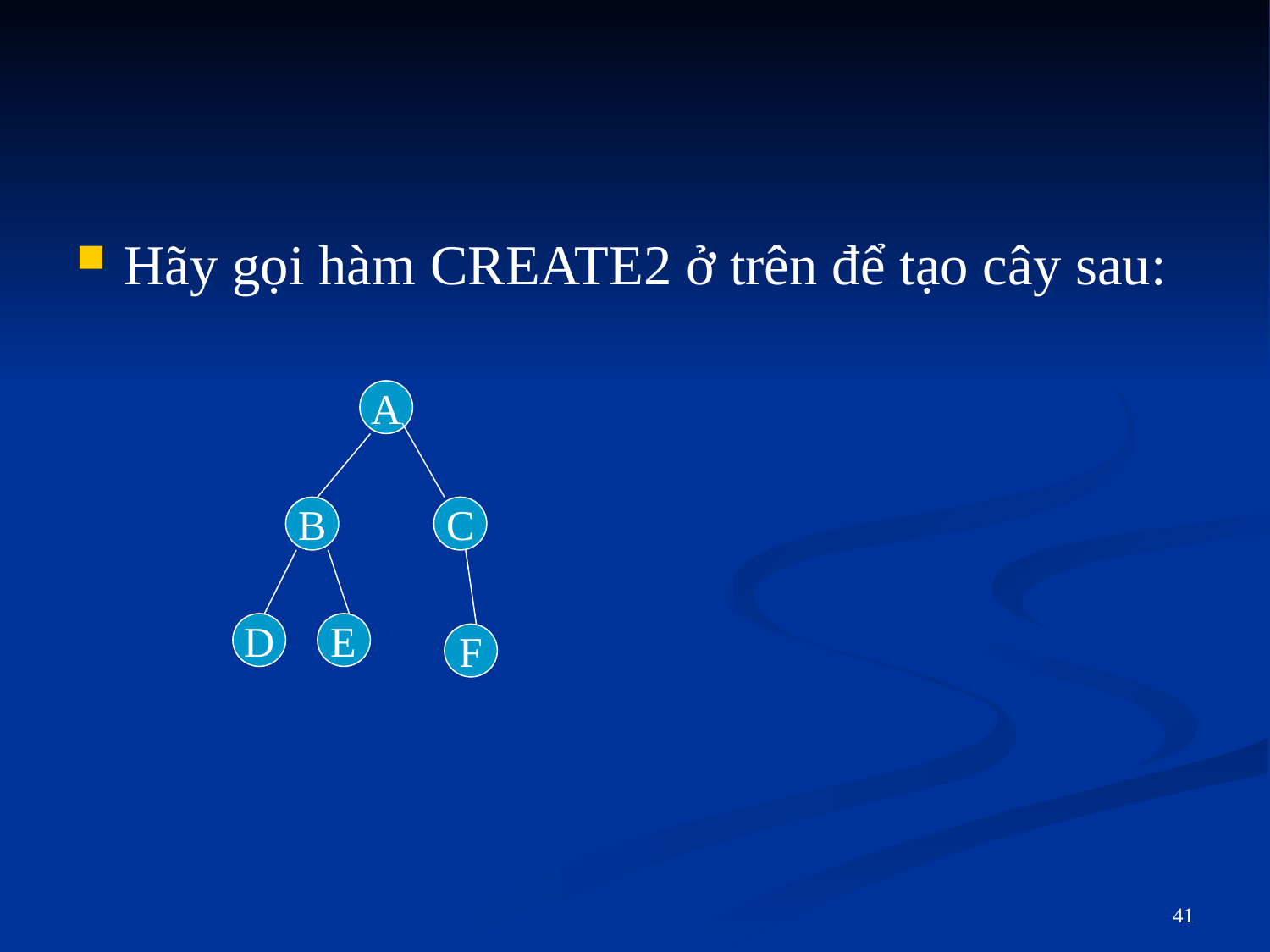

#
Hãy gọi hàm CREATE2 ở trên để tạo cây sau:
A

B
C

D
E
F
41